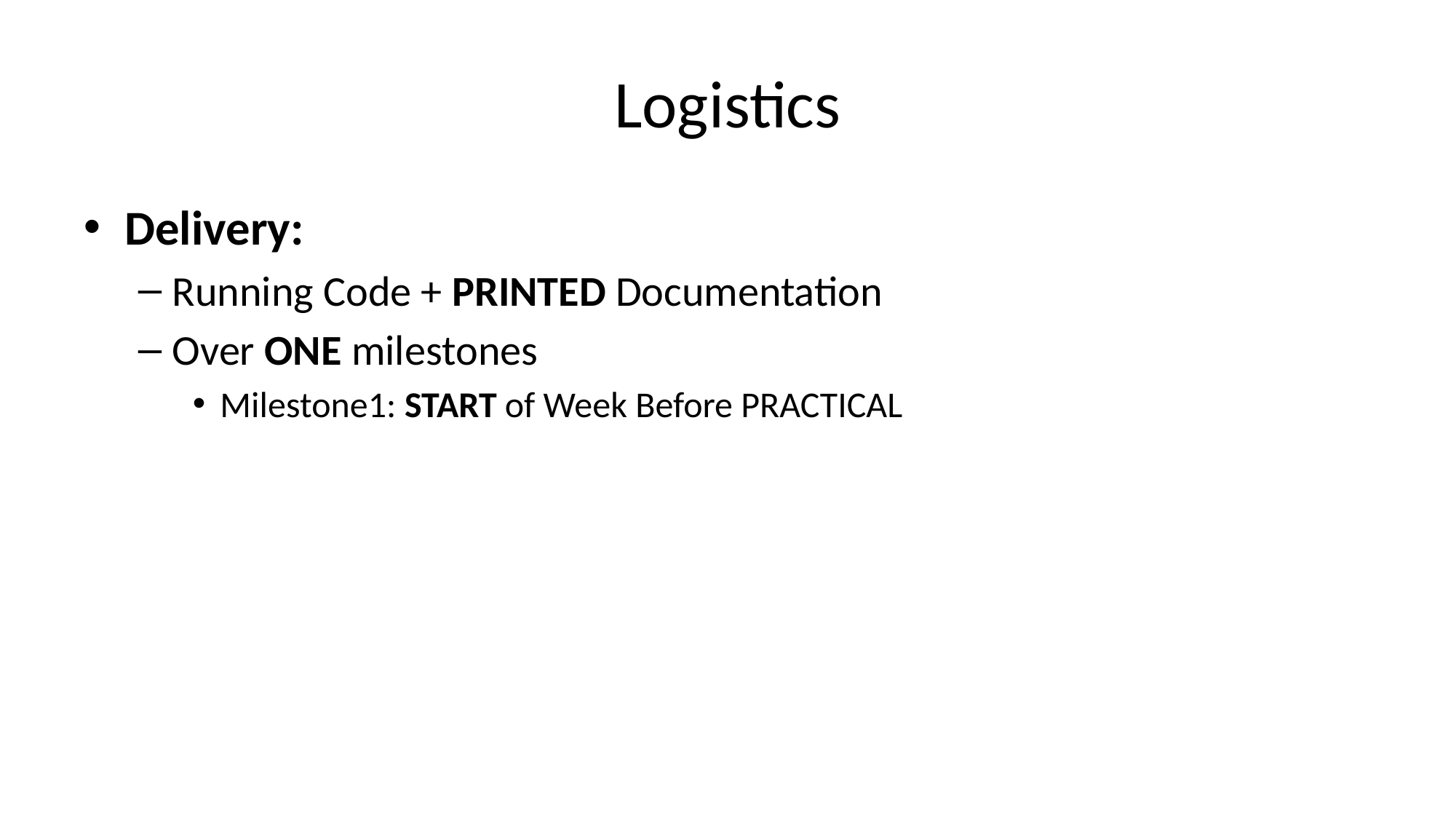

# Logistics
Delivery:
Running Code + PRINTED Documentation
Over ONE milestones
Milestone1: START of Week Before PRACTICAL